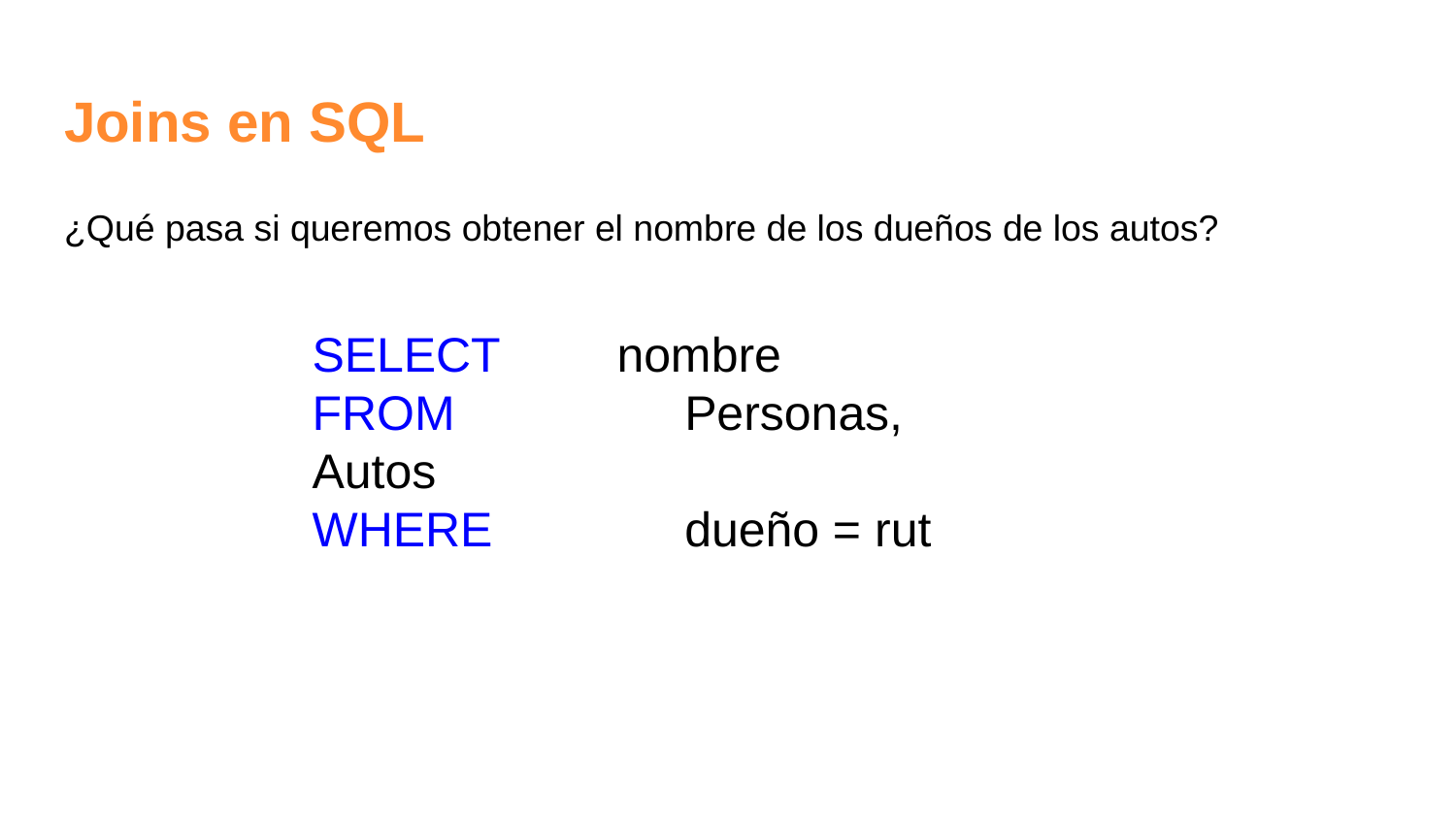

# Joins en SQL
¿Qué pasa si queremos obtener el nombre de los dueños de los autos?
SELECT      	 nombre
FROM 	      Personas, Autos
WHERE	      dueño = rut